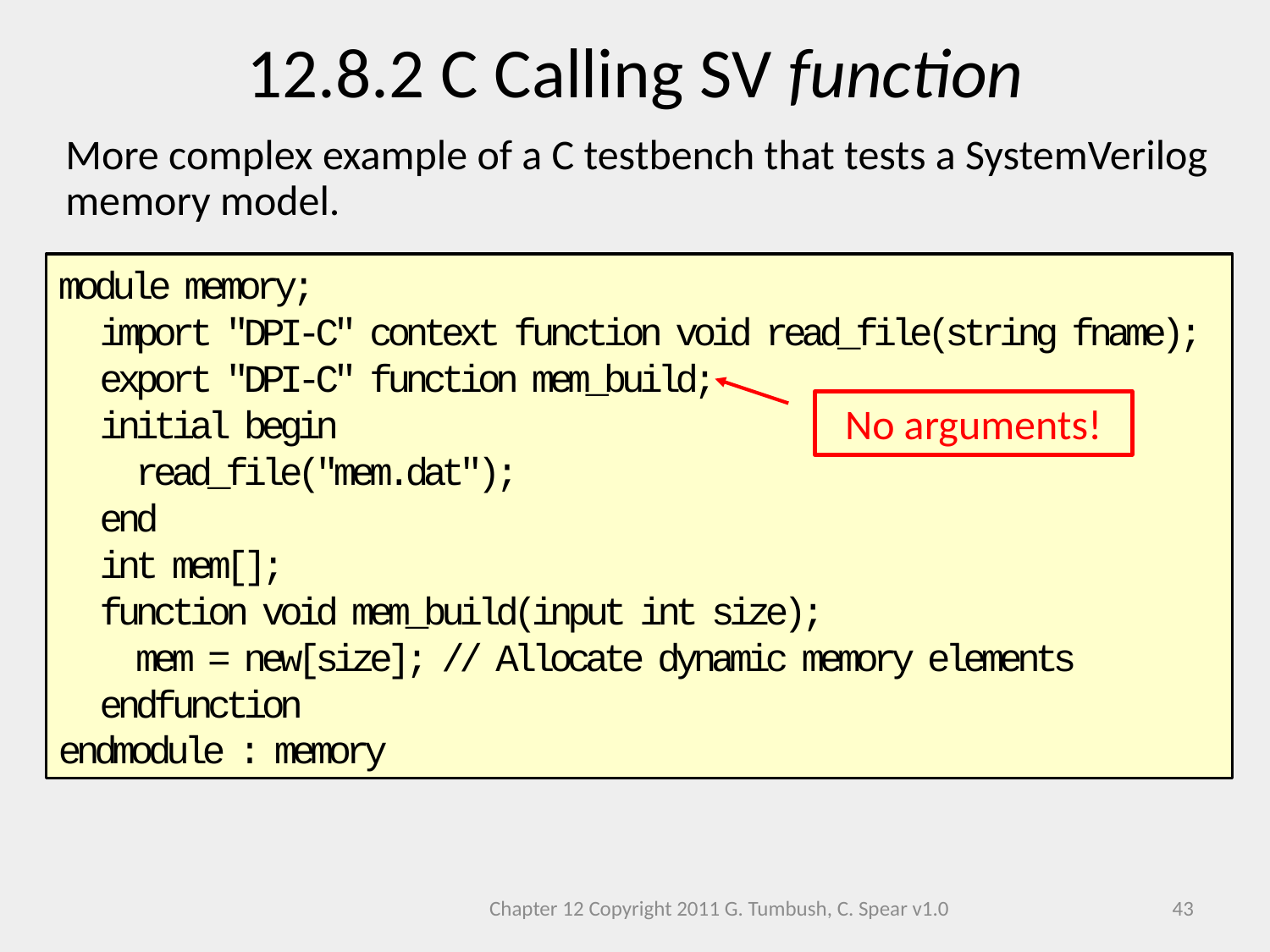

12.8.2 C Calling SV function
More complex example of a C testbench that tests a SystemVerilog memory model.
module memory;
  import "DPI-C" context function void read_file(string fname);
  export "DPI-C" function mem_build;
  initial begin
    read_file("mem.dat");
  end
  int mem[];
  function void mem_build(input int size);
    mem = new[size]; // Allocate dynamic memory elements
  endfunction
endmodule : memory
No arguments!
Chapter 12 Copyright 2011 G. Tumbush, C. Spear v1.0
43